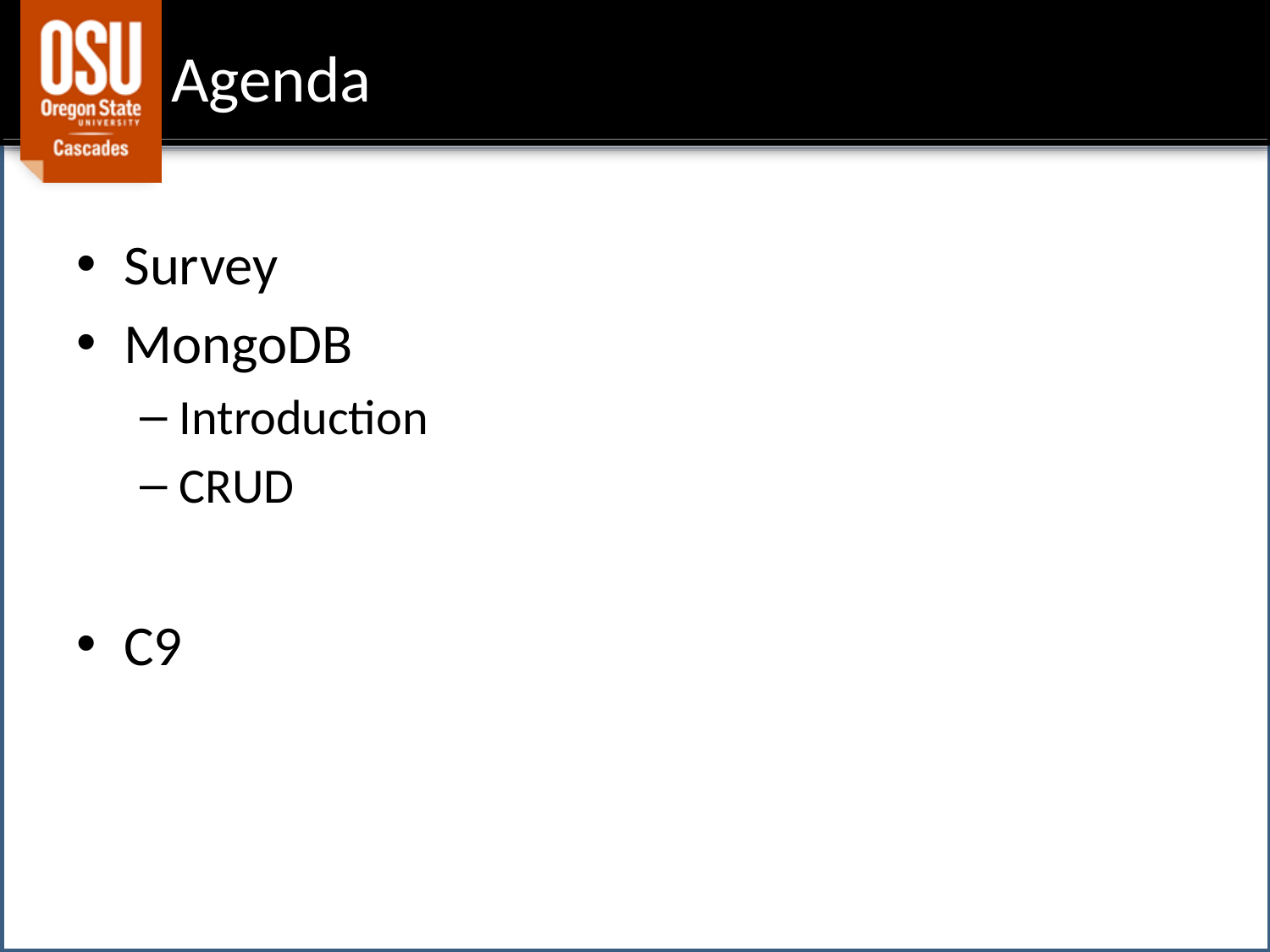

# Agenda
Survey
MongoDB
Introduction
CRUD

C9